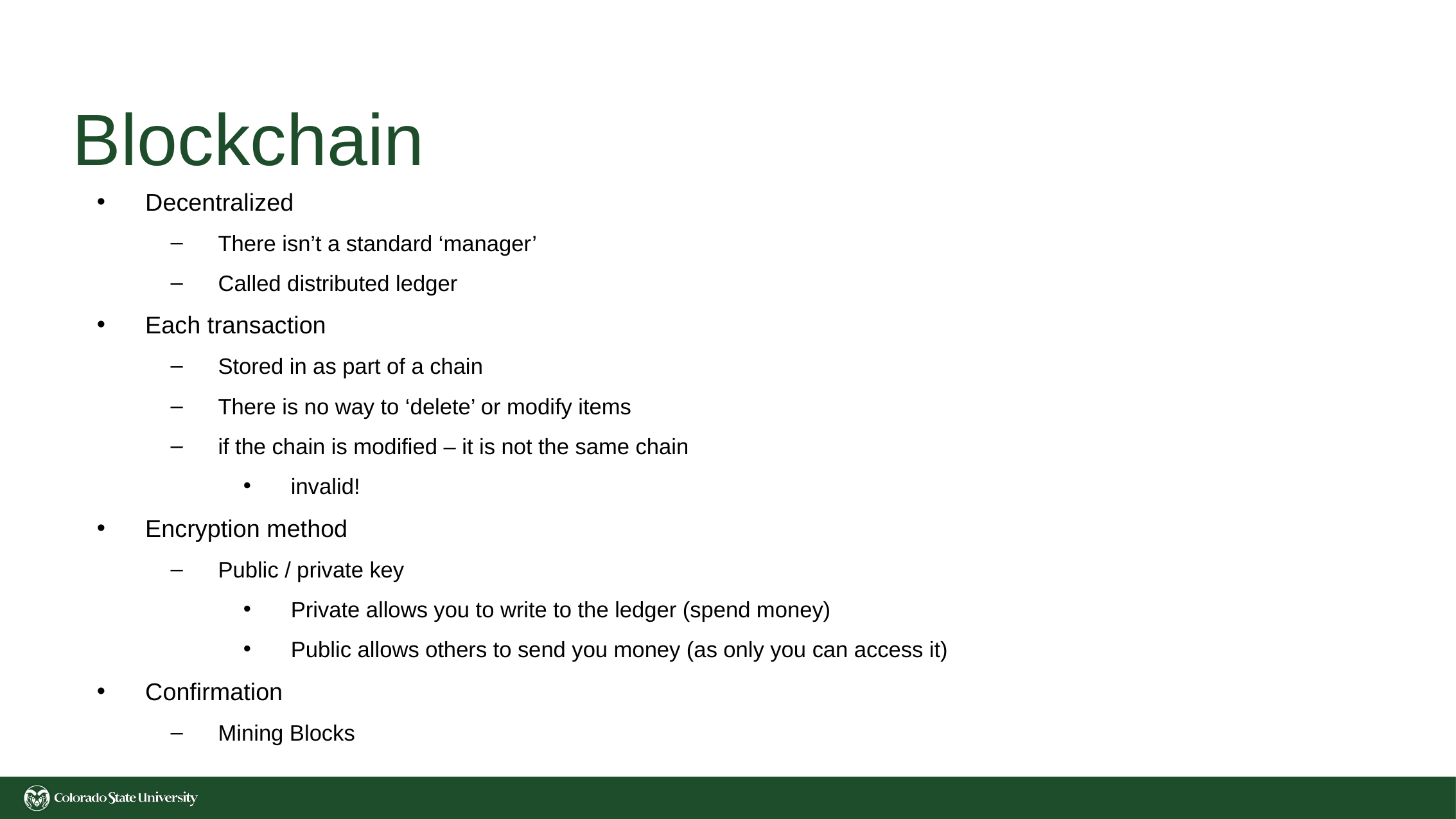

# Blockchain
Decentralized
There isn’t a standard ‘manager’
Called distributed ledger
Each transaction
Stored in as part of a chain
There is no way to ‘delete’ or modify items
if the chain is modified – it is not the same chain
invalid!
Encryption method
Public / private key
Private allows you to write to the ledger (spend money)
Public allows others to send you money (as only you can access it)
Confirmation
Mining Blocks